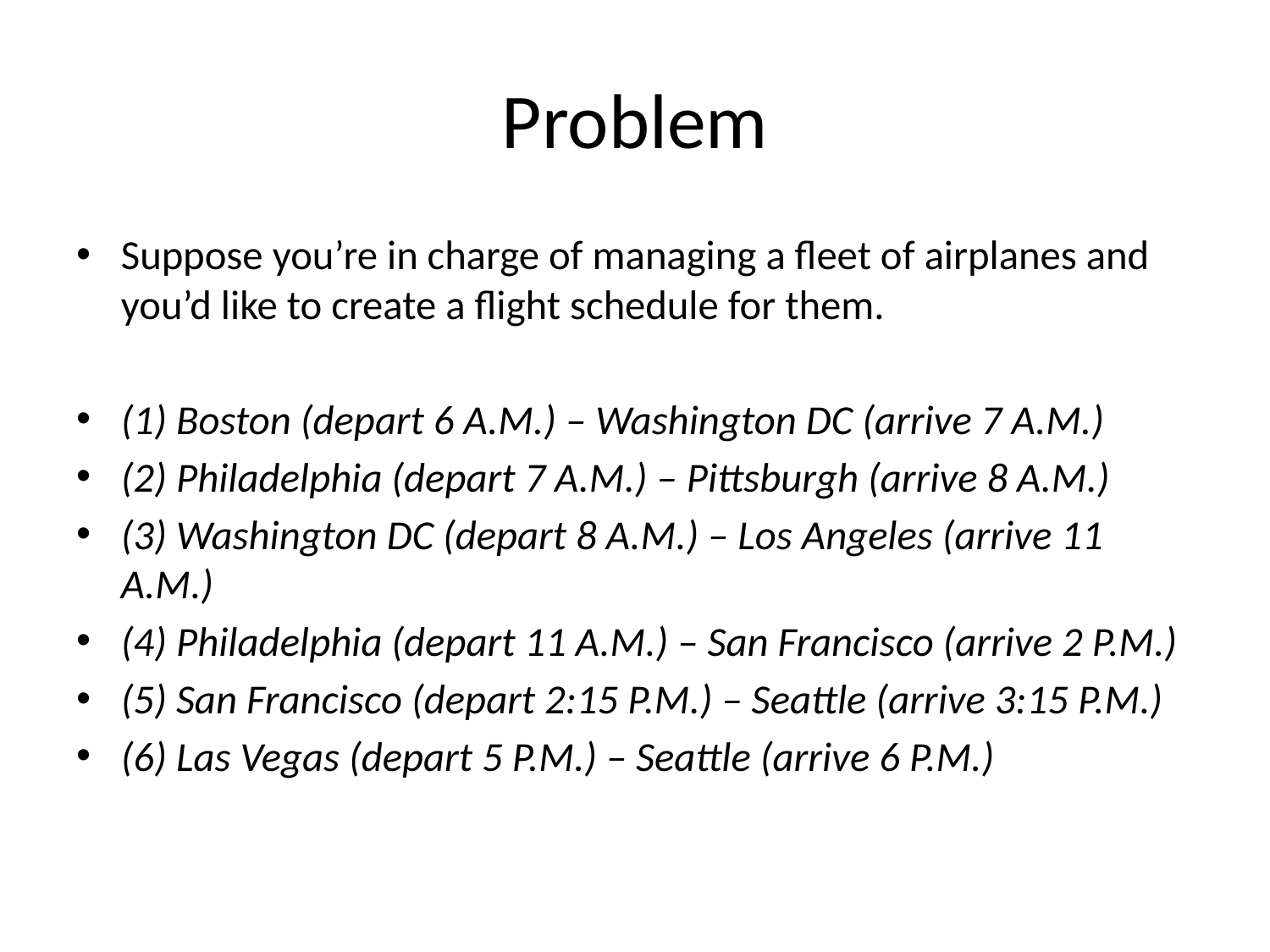

# Problem
Suppose you’re in charge of managing a fleet of airplanes and you’d like to create a flight schedule for them.

(1) Boston (depart 6 A.M.) – Washington DC (arrive 7 A.M.)
(2) Philadelphia (depart 7 A.M.) – Pittsburgh (arrive 8 A.M.)
(3) Washington DC (depart 8 A.M.) – Los Angeles (arrive 11 A.M.)
(4) Philadelphia (depart 11 A.M.) – San Francisco (arrive 2 P.M.)
(5) San Francisco (depart 2:15 P.M.) – Seattle (arrive 3:15 P.M.)
(6) Las Vegas (depart 5 P.M.) – Seattle (arrive 6 P.M.)